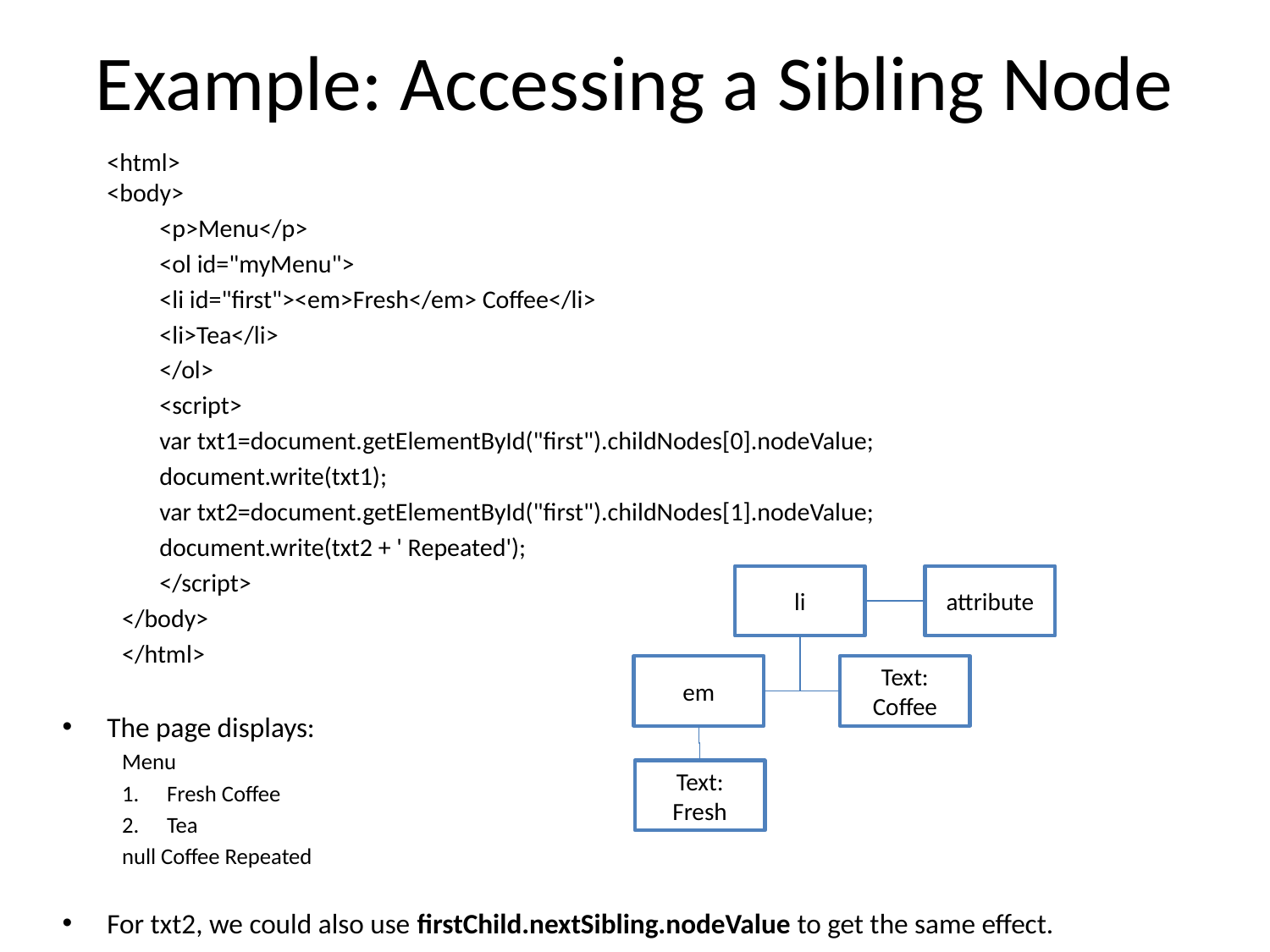

# Example: Accessing a Sibling Node
	<html>
<body>
	<p>Menu</p>
		<ol id="myMenu">
			<li id="first"><em>Fresh</em> Coffee</li>
			<li>Tea</li>
		</ol>
		<script>
			var txt1=document.getElementById("first").childNodes[0].nodeValue;
			document.write(txt1);
			var txt2=document.getElementById("first").childNodes[1].nodeValue;
			document.write(txt2 + ' Repeated');
		</script>
</body>
</html>

The page displays:
Menu
Fresh Coffee
Tea
null Coffee Repeated

For txt2, we could also use firstChild.nextSibling.nodeValue to get the same effect.
li
attribute
em
Text: Coffee
Text: Fresh